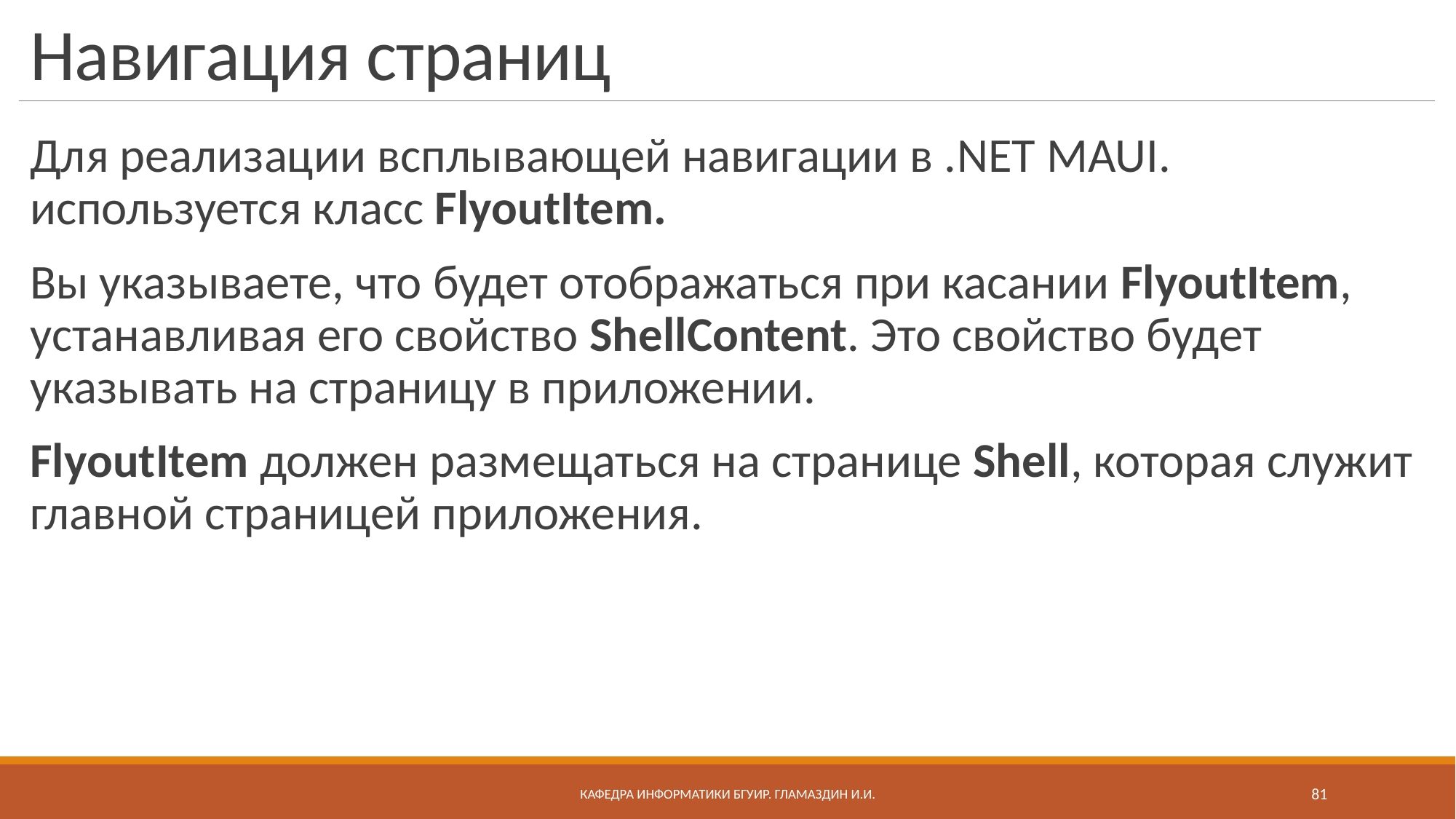

# Навигация страниц
Для реализации всплывающей навигации в .NET MAUI. используется класс FlyoutItem.
Вы указываете, что будет отображаться при касании FlyoutItem, устанавливая его свойство ShellContent. Это свойство будет указывать на страницу в приложении.
FlyoutItem должен размещаться на странице Shell, которая служит главной страницей приложения.
Кафедра информатики бгуир. Гламаздин И.и.
81